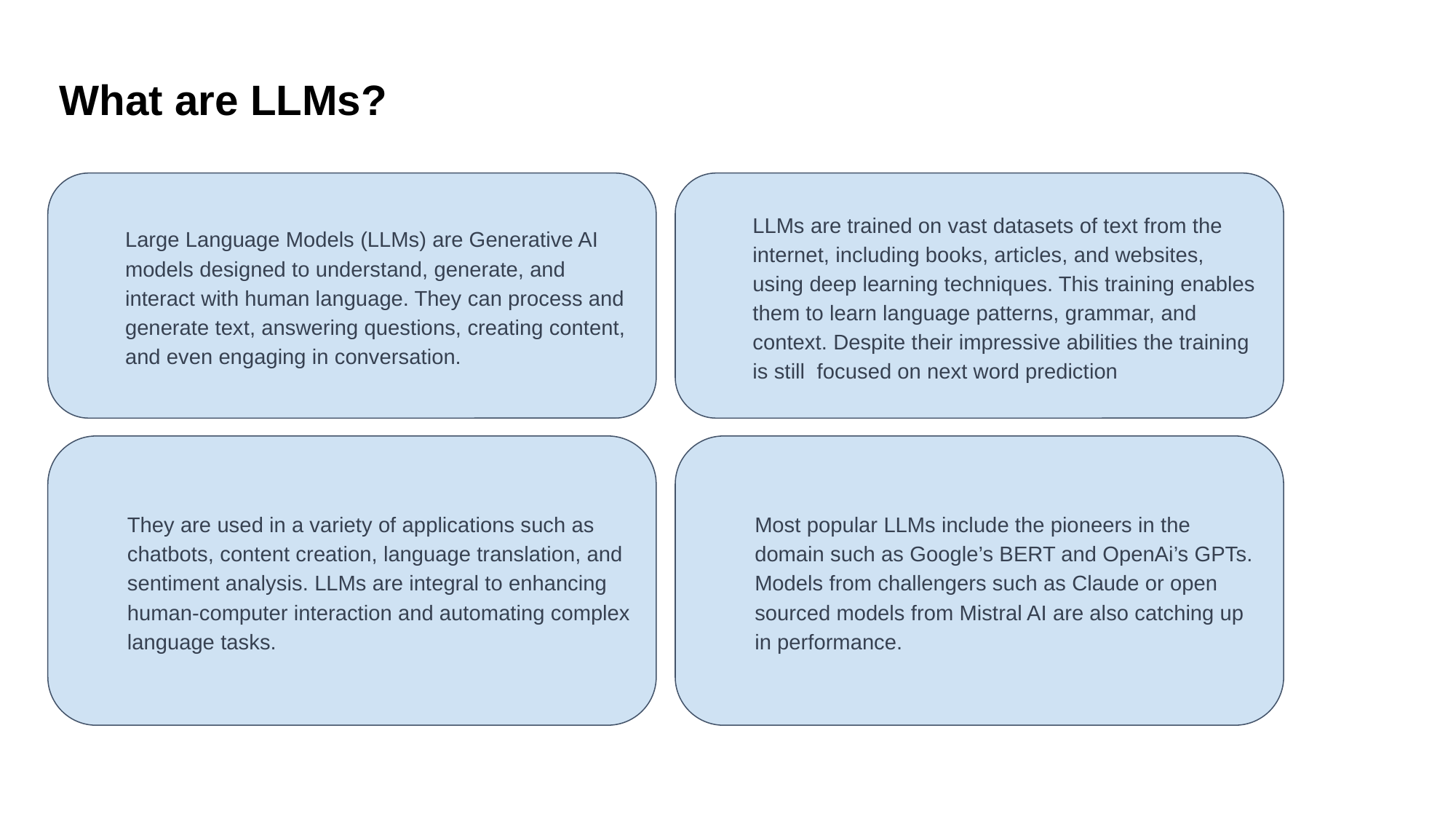

What are LLMs?
Large Language Models (LLMs) are Generative AI models designed to understand, generate, and interact with human language. They can process and generate text, answering questions, creating content, and even engaging in conversation.
LLMs are trained on vast datasets of text from the internet, including books, articles, and websites, using deep learning techniques. This training enables them to learn language patterns, grammar, and context. Despite their impressive abilities the training is still  focused on next word prediction
They are used in a variety of applications such as chatbots, content creation, language translation, and sentiment analysis. LLMs are integral to enhancing human-computer interaction and automating complex language tasks.
Most popular LLMs include the pioneers in the domain such as Google’s BERT and OpenAi’s GPTs. Models from challengers such as Claude or open sourced models from Mistral AI are also catching up in performance.